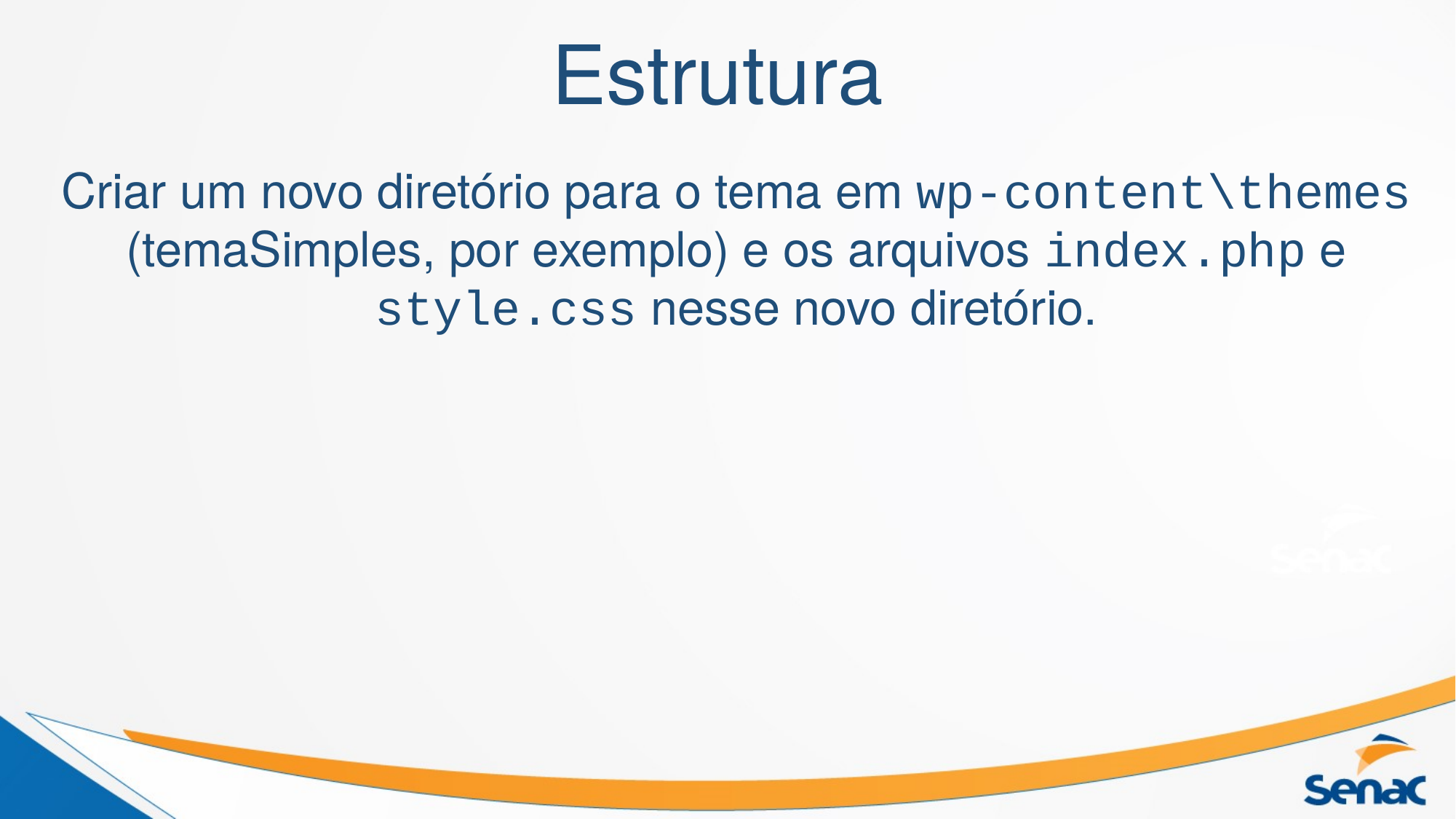

# Estrutura
Criar um novo diretório para o tema em wp-content\themes (temaSimples, por exemplo) e os arquivos index.php e style.css nesse novo diretório.